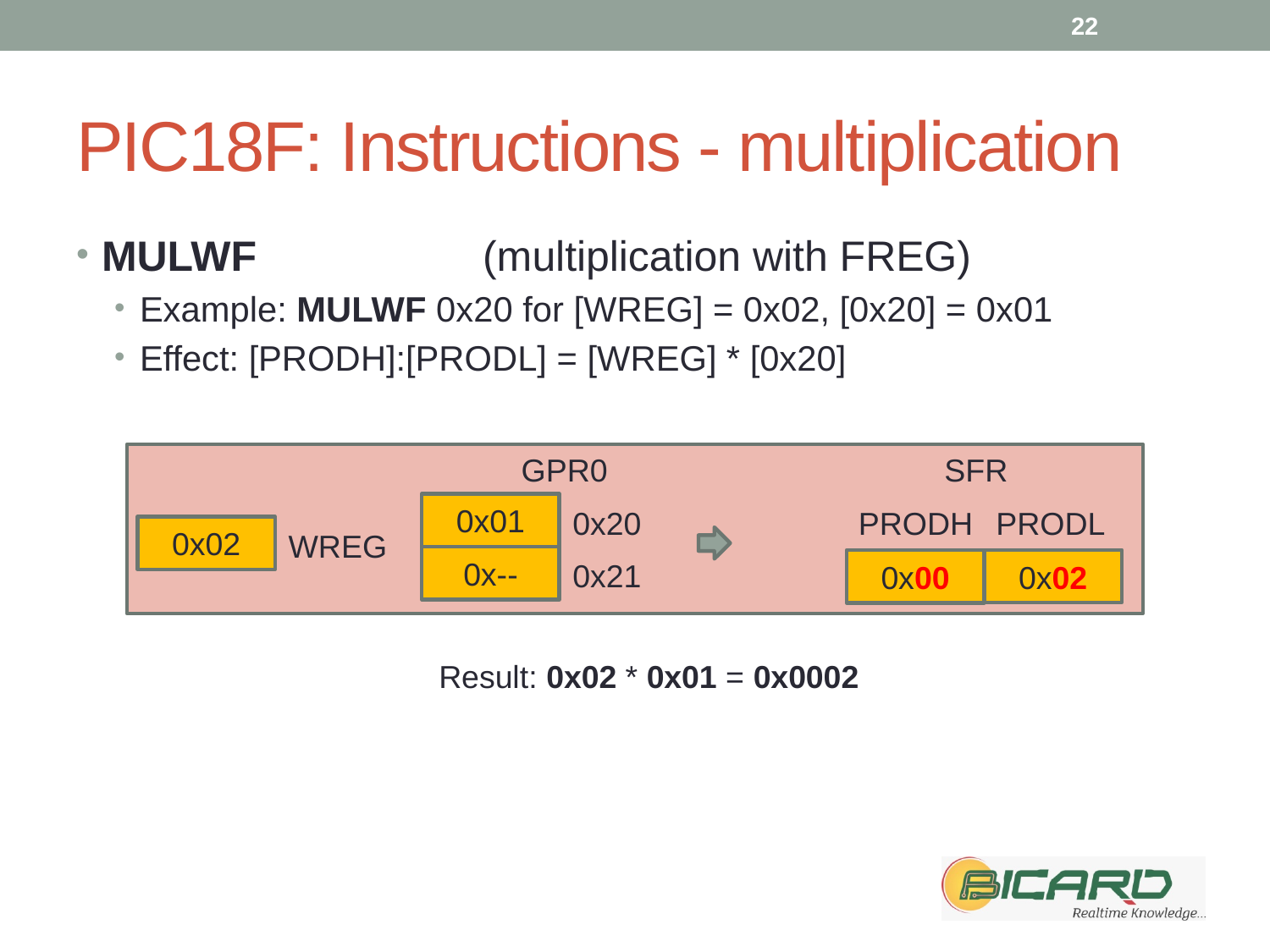

22
# PIC18F: Instructions - multiplication
MULWF		(multiplication with FREG)
Example: MULWF 0x20 for [WREG] = 0x02, [0x20] = 0x01
Effect: [PRODH]:[PRODL] = [WREG] * [0x20]

GPR0
SFR
0x01
PRODL
PRODH
0x20
0x02
WREG

0x--
0x02
0x21
0x00
Result: 0x02 * 0x01 = 0x0002